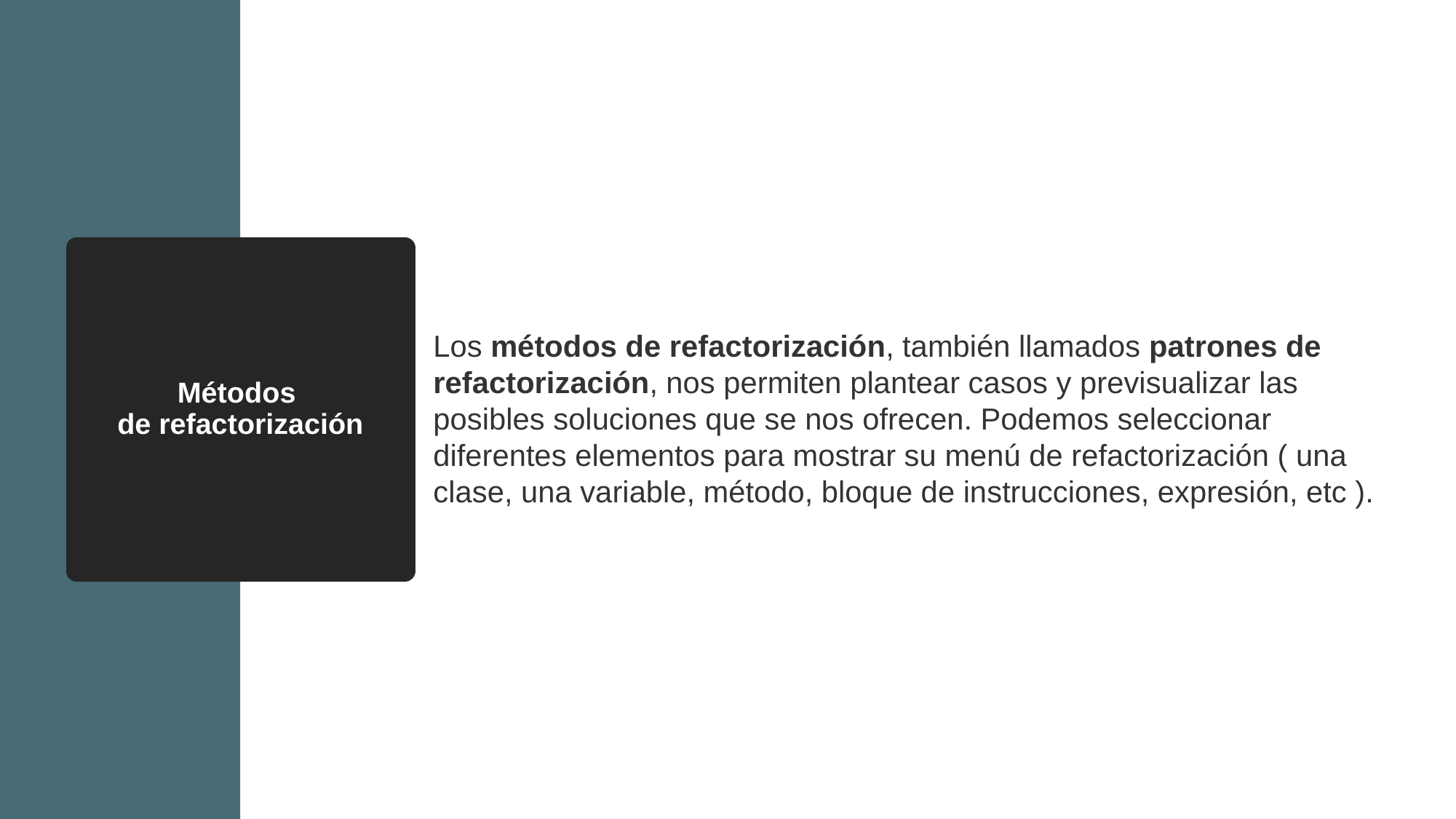

Métodos
de refactorización
Los métodos de refactorización, también llamados patrones de refactorización, nos permiten plantear casos y previsualizar las posibles soluciones que se nos ofrecen. Podemos seleccionar diferentes elementos para mostrar su menú de refactorización ( una clase, una variable, método, bloque de instrucciones, expresión, etc ).